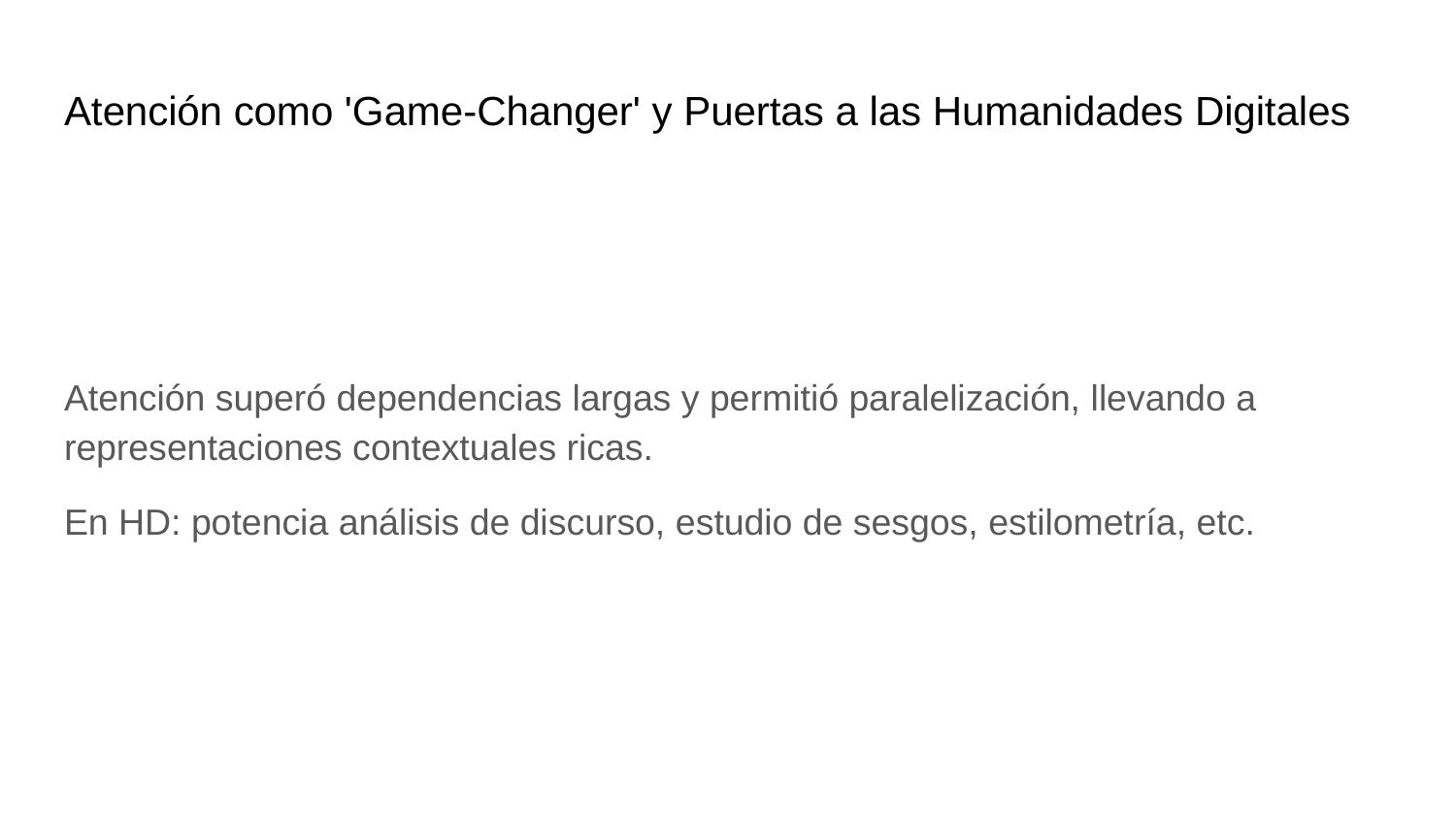

# Atención como 'Game-Changer' y Puertas a las Humanidades Digitales
Atención superó dependencias largas y permitió paralelización, llevando a representaciones contextuales ricas.
En HD: potencia análisis de discurso, estudio de sesgos, estilometría, etc.